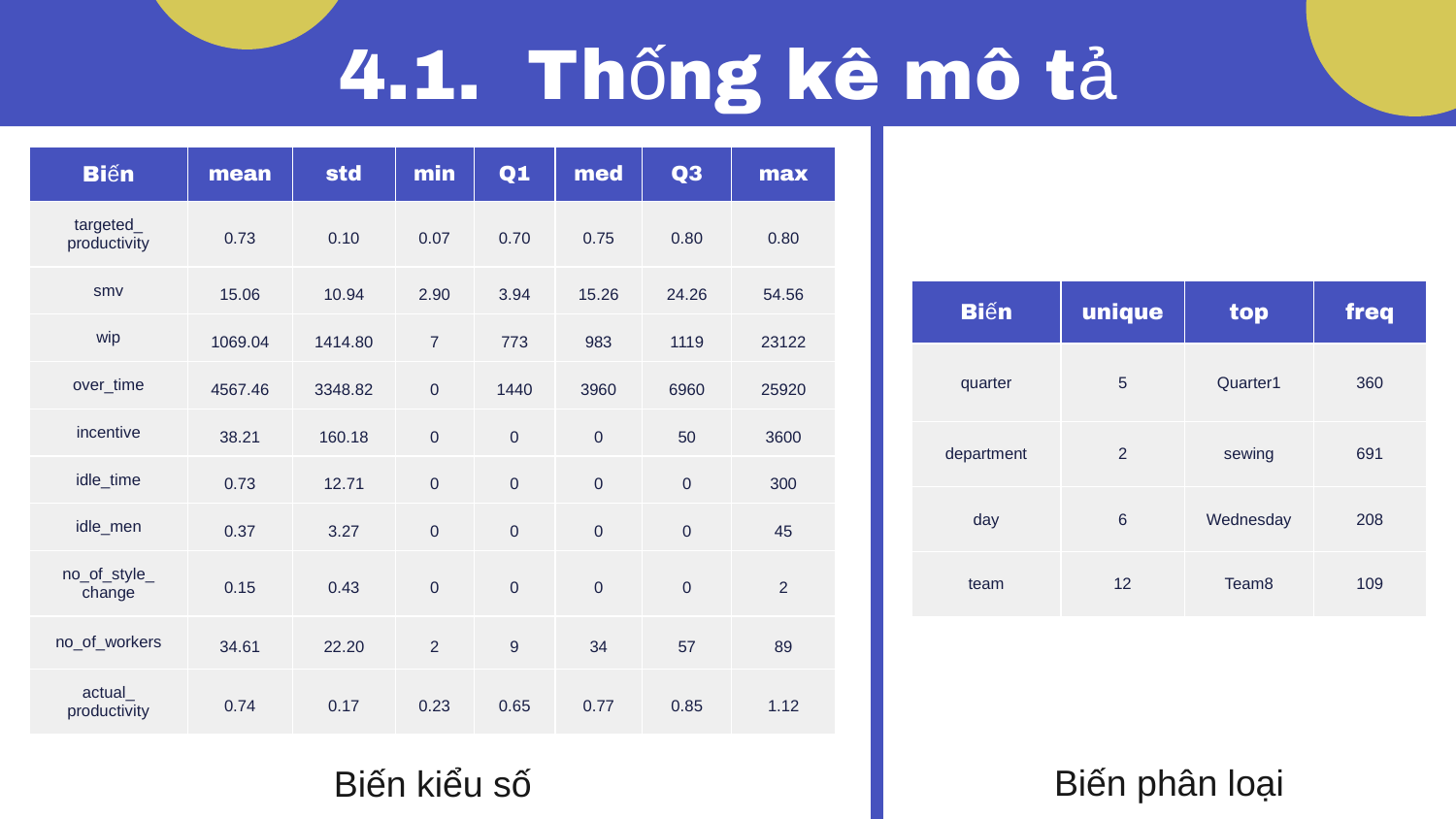

# 4.1.  Thống kê mô tả
| Biến | mean | std | min | Q1 | med | Q3 | max |
| --- | --- | --- | --- | --- | --- | --- | --- |
| targeted\_ productivity | 0.73 | 0.10 | 0.07 | 0.70 | 0.75 | 0.80 | 0.80 |
| smv | 15.06 | 10.94 | 2.90 | 3.94 | 15.26 | 24.26 | 54.56 |
| wip | 1069.04 | 1414.80 | 7 | 773 | 983 | 1119 | 23122 |
| over\_time | 4567.46 | 3348.82 | 0 | 1440 | 3960 | 6960 | 25920 |
| incentive | 38.21 | 160.18 | 0 | 0 | 0 | 50 | 3600 |
| idle\_time | 0.73 | 12.71 | 0 | 0 | 0 | 0 | 300 |
| idle\_men | 0.37 | 3.27 | 0 | 0 | 0 | 0 | 45 |
| no\_of\_style\_ change | 0.15 | 0.43 | 0 | 0 | 0 | 0 | 2 |
| no\_of\_workers | 34.61 | 22.20 | 2 | 9 | 34 | 57 | 89 |
| actual\_ productivity | 0.74 | 0.17 | 0.23 | 0.65 | 0.77 | 0.85 | 1.12 |
| Biến | unique | top | freq |
| --- | --- | --- | --- |
| quarter | 5 | Quarter1 | 360 |
| department | 2 | sewing | 691 |
| day | 6 | Wednesday | 208 |
| team | 12 | Team8 | 109 |
Biến phân loại
Biến kiểu số